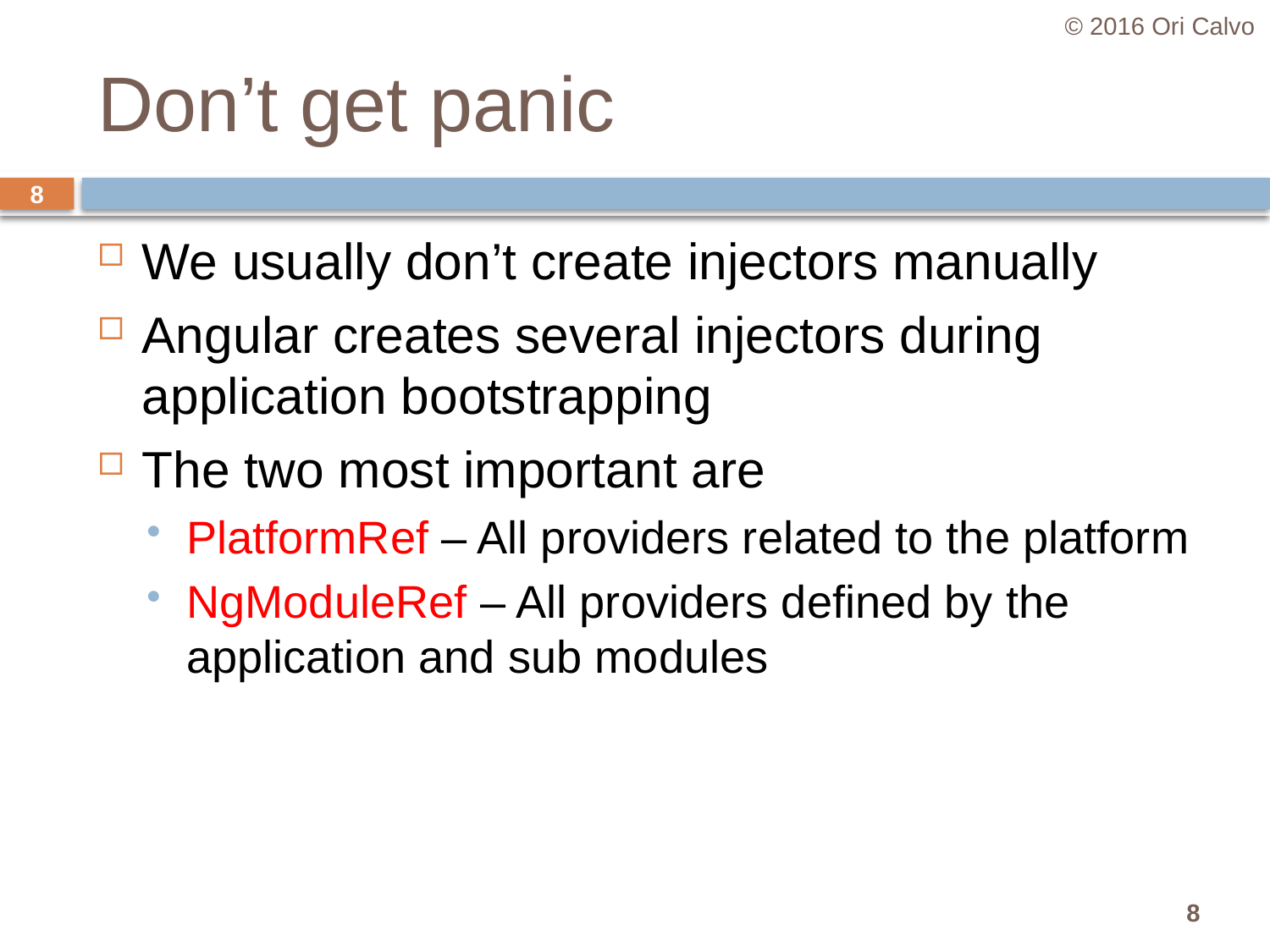

© 2016 Ori Calvo
# Don’t get panic
8
We usually don’t create injectors manually
Angular creates several injectors during application bootstrapping
The two most important are
PlatformRef – All providers related to the platform
NgModuleRef – All providers defined by the application and sub modules